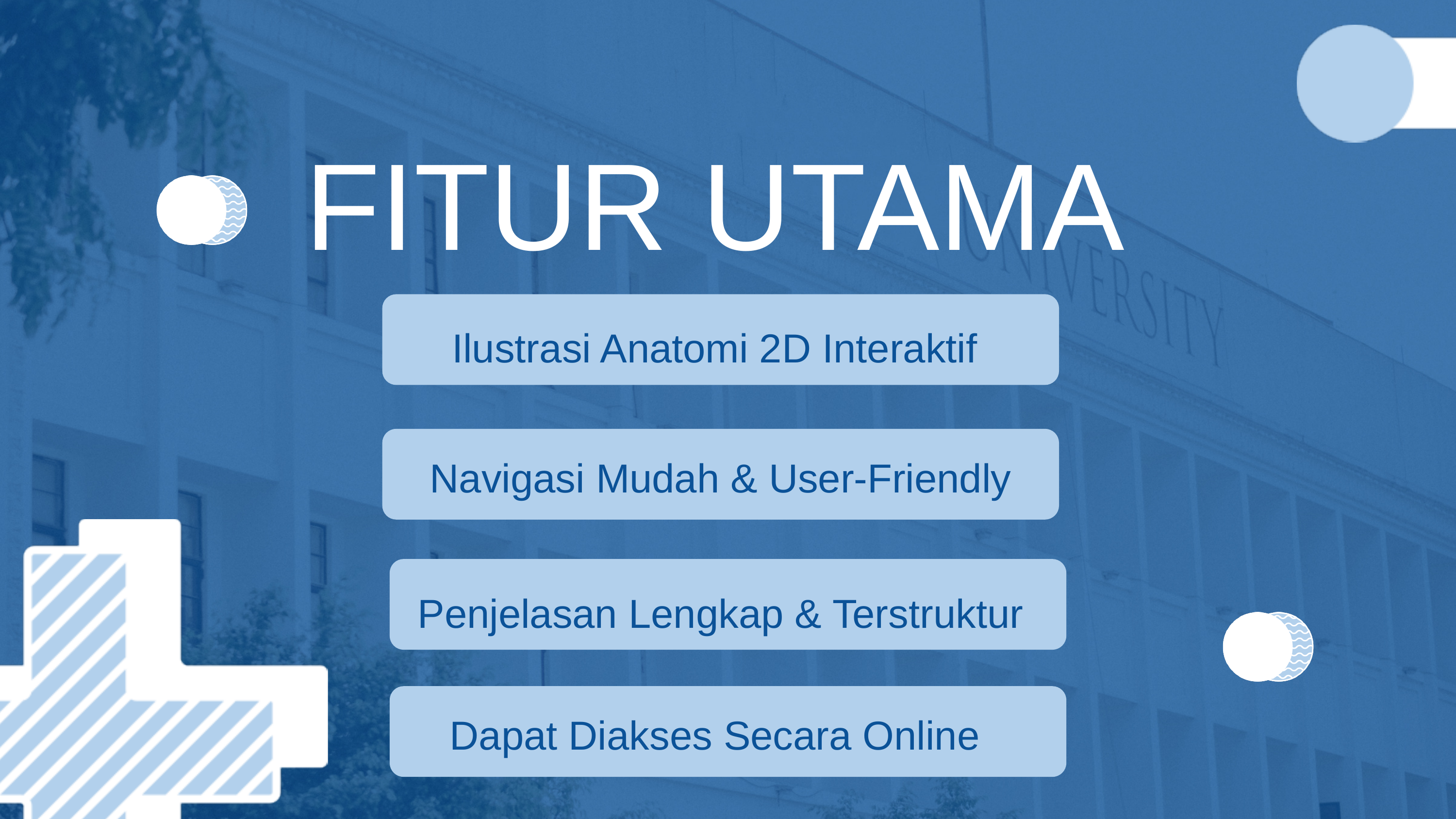

FITUR UTAMA

Ilustrasi Anatomi 2D Interaktif

Navigasi Mudah & User-Friendly

Penjelasan Lengkap & Terstruktur

Dapat Diakses Secara Online